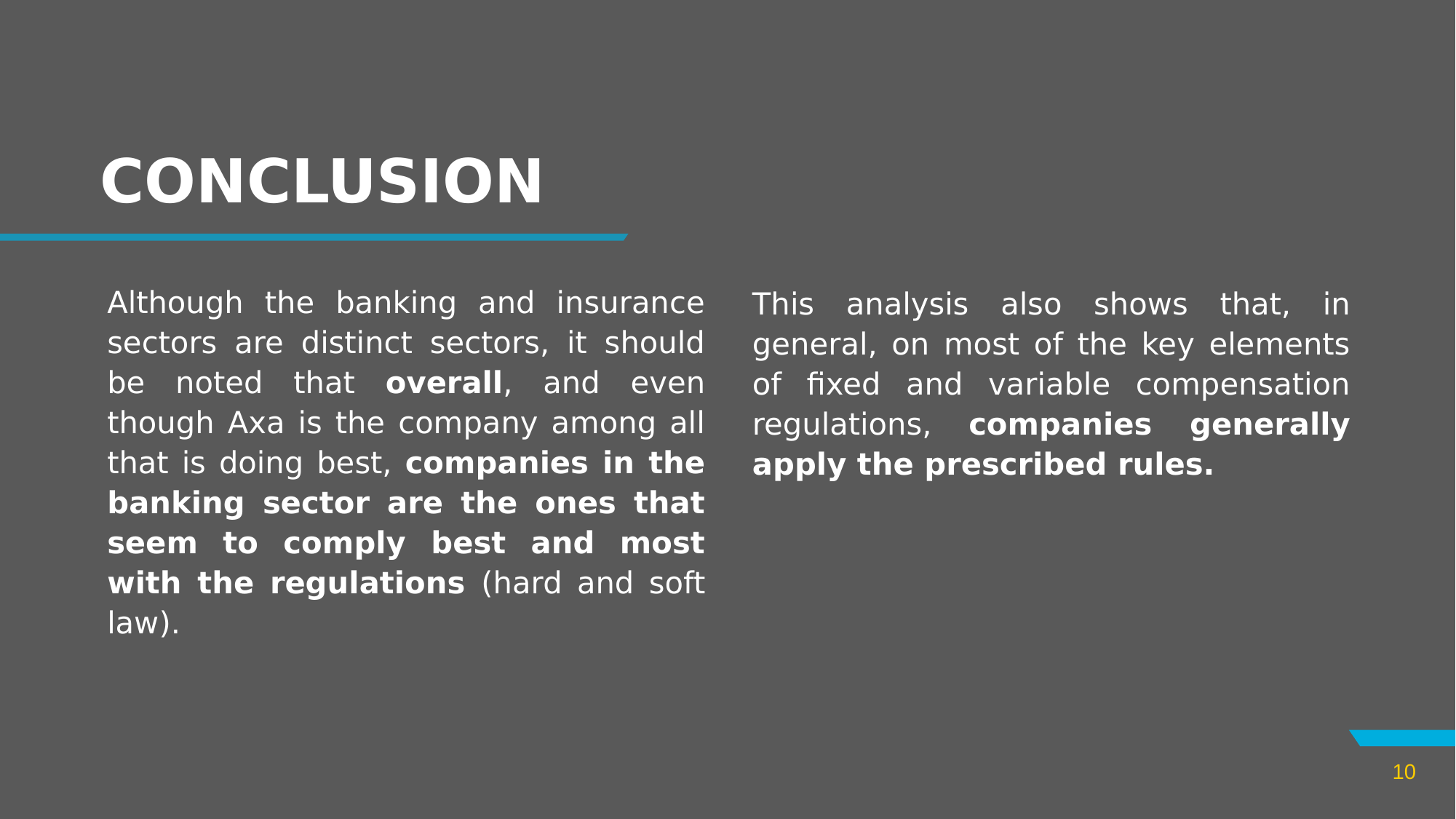

# CONCLUSION
Although the banking and insurance sectors are distinct sectors, it should be noted that overall, and even though Axa is the company among all that is doing best, companies in the banking sector are the ones that seem to comply best and most with the regulations (hard and soft law).
This analysis also shows that, in general, on most of the key elements of fixed and variable compensation regulations, companies generally apply the prescribed rules.
10